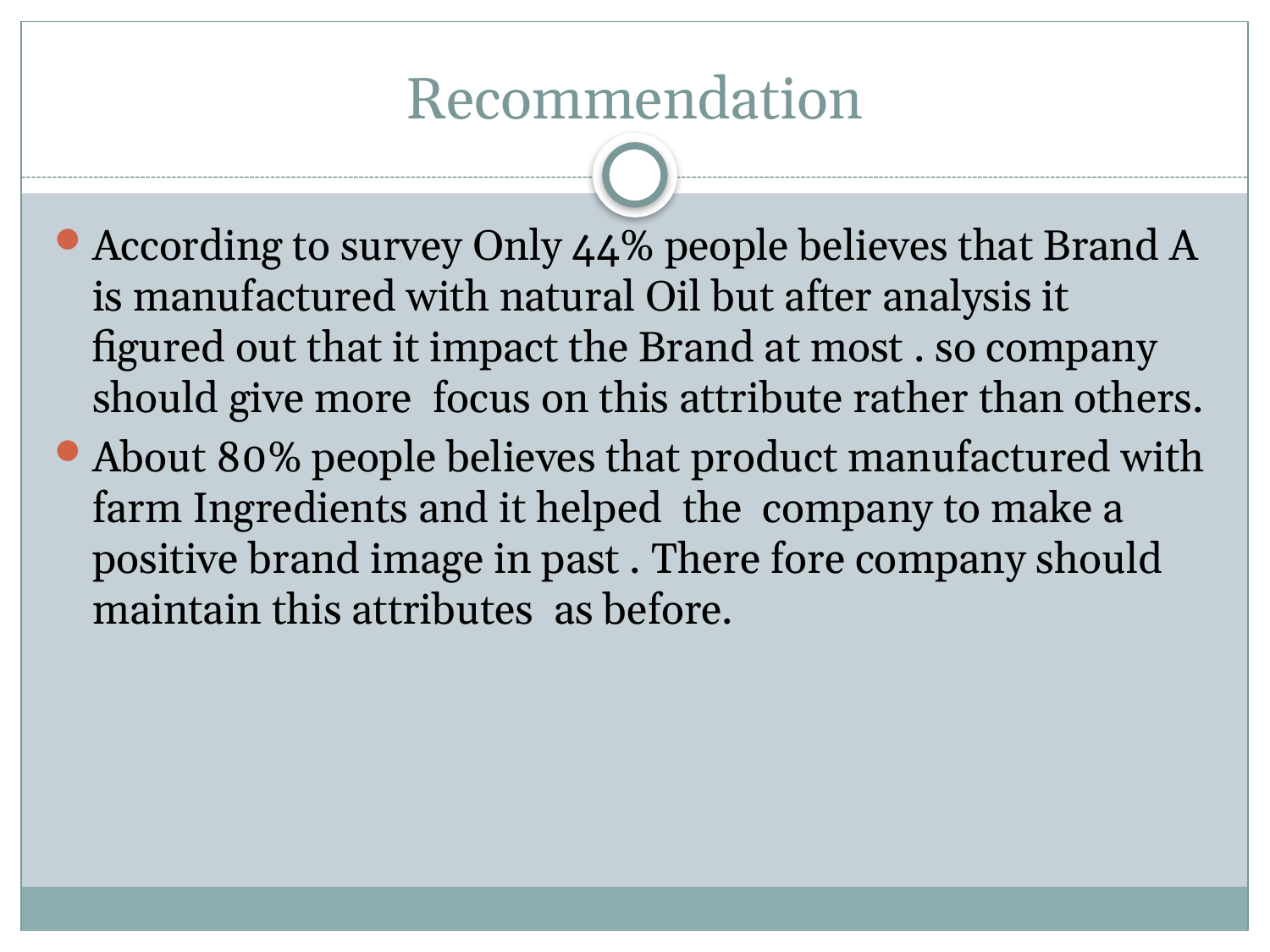

# Recommendation
According to survey Only 44% people believes that Brand A is manufactured with natural Oil but after analysis it figured out that it impact the Brand at most . so company should give more  focus on this attribute rather than others.
About 80% people believes that product manufactured with farm Ingredients and it helped  the  company to make a positive brand image in past . There fore company should maintain this attributes  as before.